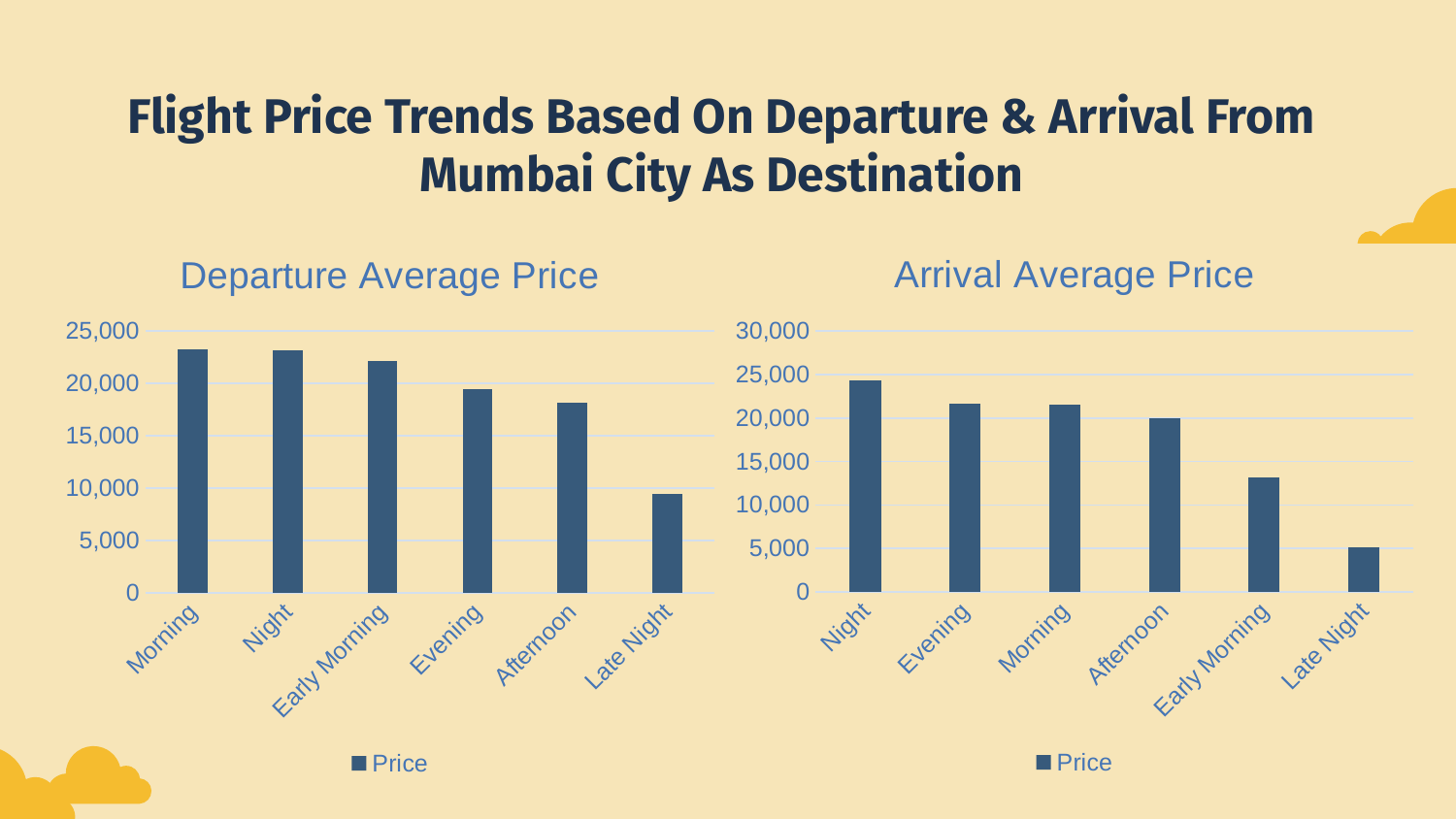

# Flight Price Trends Based On Departure & Arrival From Mumbai City As Destination

### Chart: Departure Average Price

| Category | Price |
|---|---|
| Morning | 23239.0 |
| Night | 23175.0 |
| Early Morning | 22112.0 |
| Evening | 19442.0 |
| Afternoon | 18151.0 |
| Late Night | 9416.0 |

### Chart: Arrival Average Price

| Category | Price |
|---|---|
| Night | 24279.0 |
| Evening | 21632.0 |
| Morning | 21518.0 |
| Afternoon | 19978.0 |
| Early Morning | 13225.0 |
| Late Night | 5142.0 |